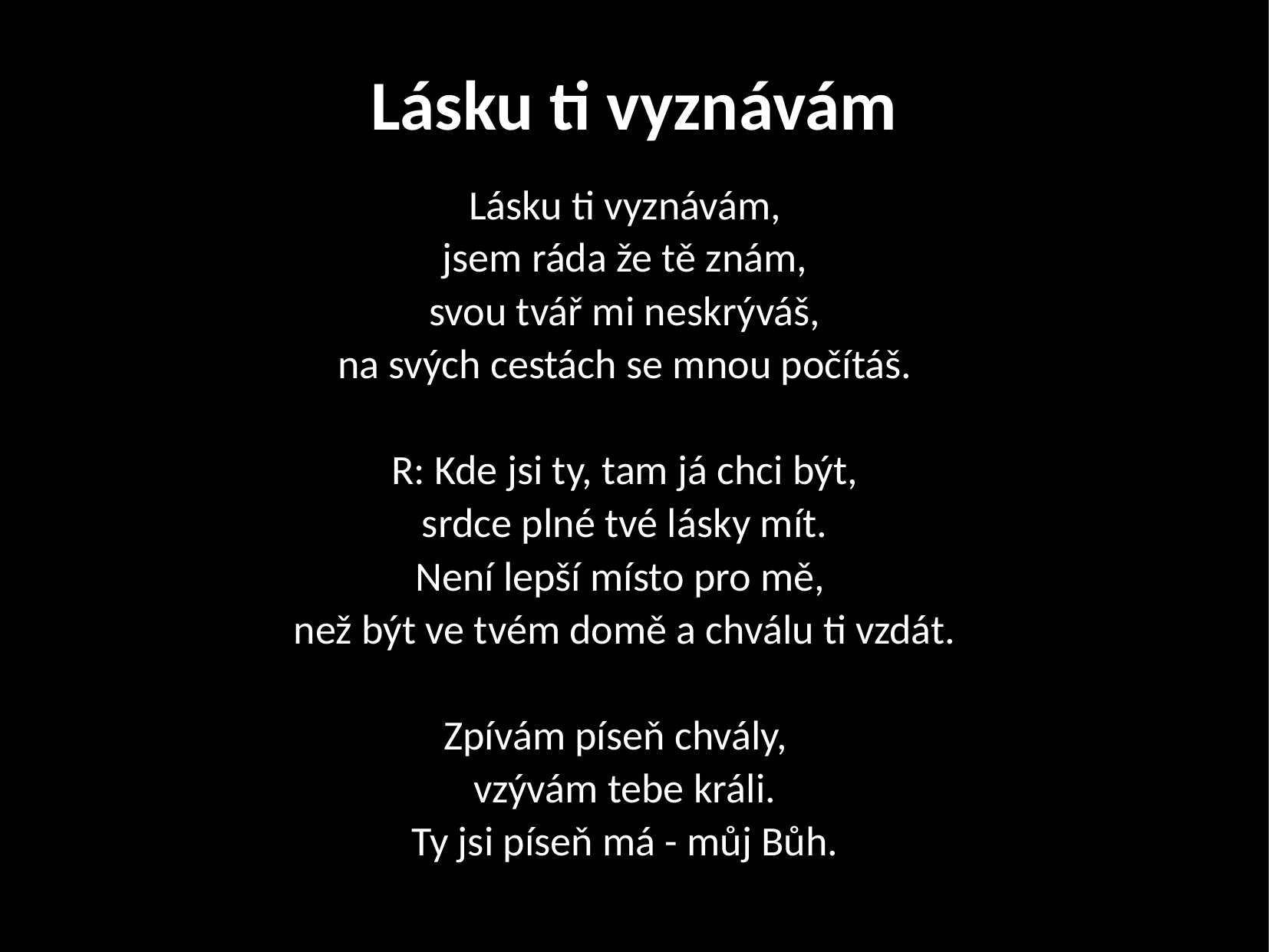

Lásku ti vyznávám
Lásku ti vyznávám,
jsem ráda že tě znám,
svou tvář mi neskrýváš,
na svých cestách se mnou počítáš.

R: Kde jsi ty, tam já chci být,
srdce plné tvé lásky mít.
Není lepší místo pro mě,
než být ve tvém domě a chválu ti vzdát.

Zpívám píseň chvály,
vzývám tebe králi.
Ty jsi píseň má - můj Bůh.